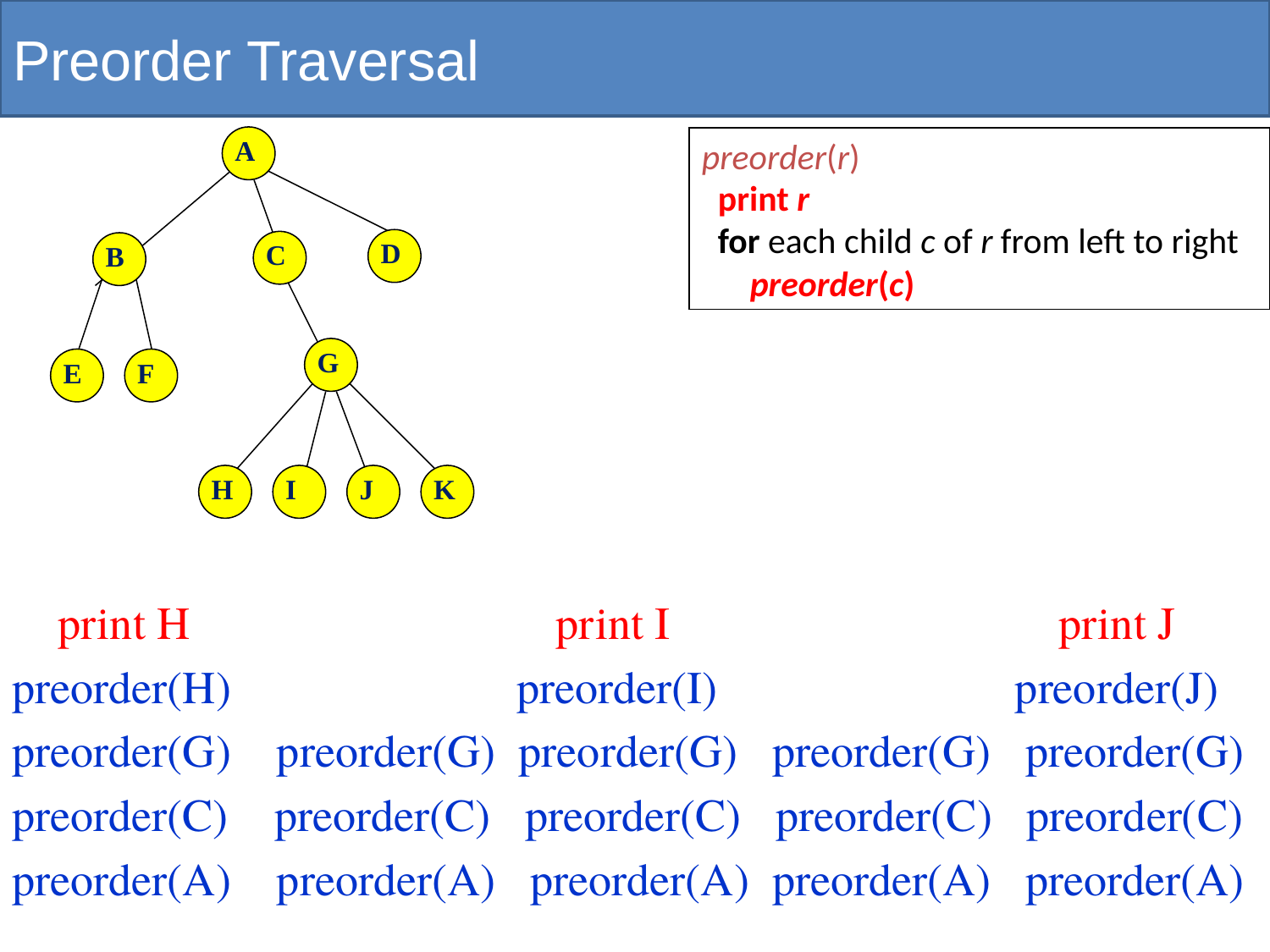

# Preorder Traversal

A

D

C

B

G

E

F

H

I

J

K
preorder(r)
  print r
  for each child c of r from left to right
      preorder(c)

    print H                                print I                                  print J
preorder(H)                         preorder(I)                          preorder(J)
preorder(G)    preorder(G)  preorder(G)   preorder(G)   preorder(G)
preorder(C)    preorder(C)   preorder(C)   preorder(C)   preorder(C)
preorder(A)    preorder(A)   preorder(A)  preorder(A)   preorder(A)